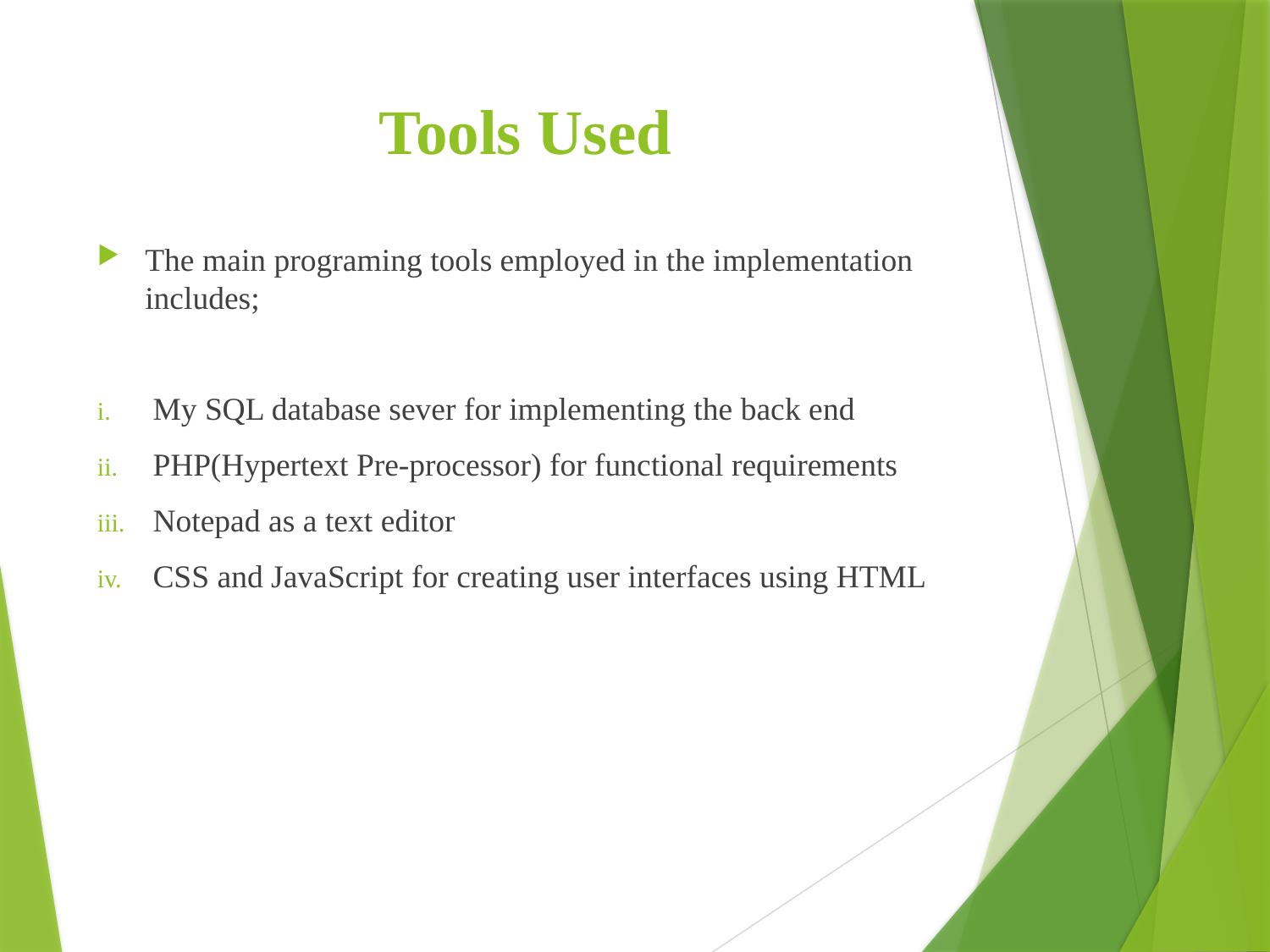

# Tools Used
The main programing tools employed in the implementation includes;

My SQL database sever for implementing the back end
PHP(Hypertext Pre-processor) for functional requirements
Notepad as a text editor
CSS and JavaScript for creating user interfaces using HTML